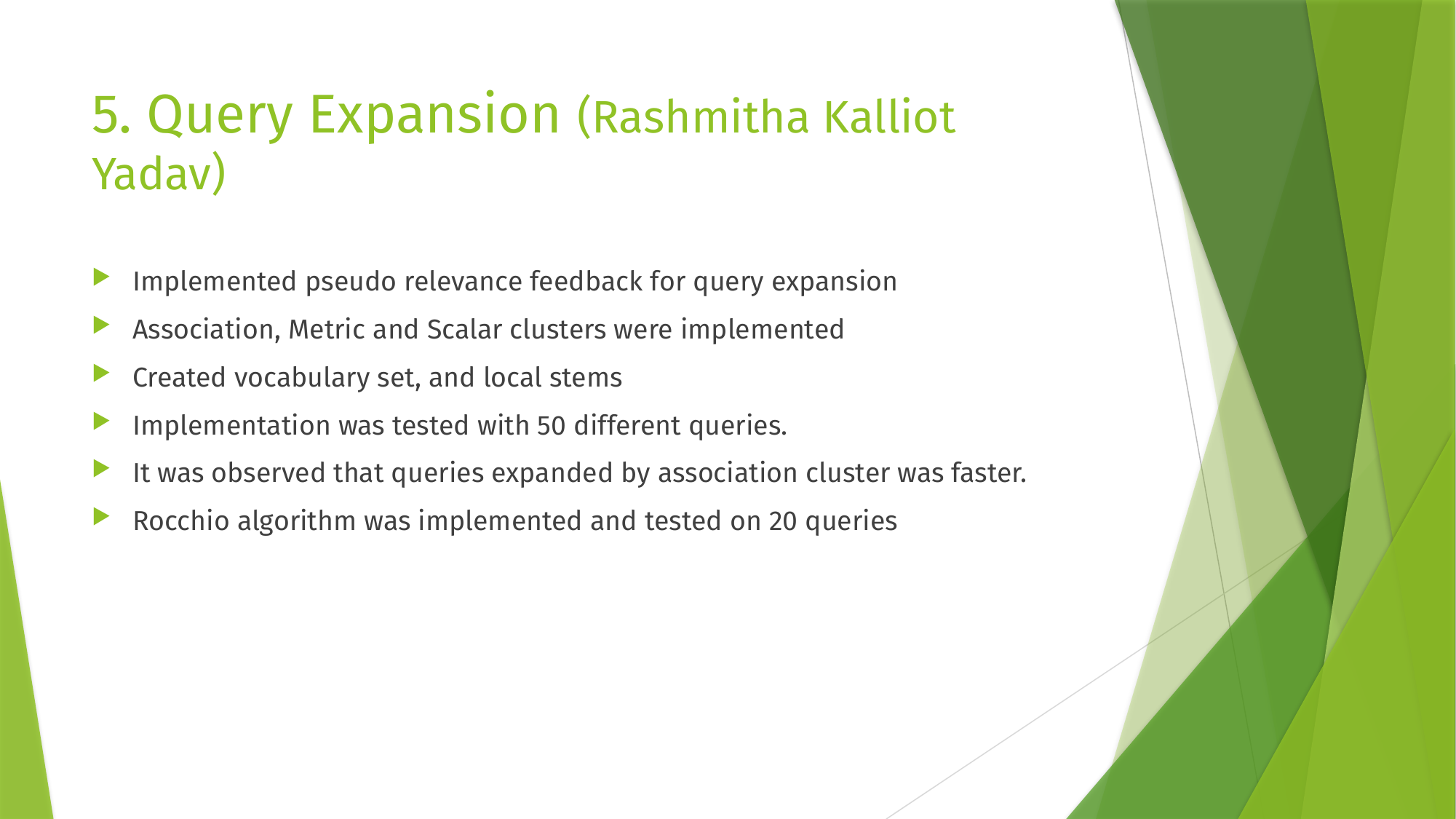

# 5. Query Expansion (Rashmitha Kalliot Yadav)
Implemented pseudo relevance feedback for query expansion
Association, Metric and Scalar clusters were implemented
Created vocabulary set, and local stems
Implementation was tested with 50 different queries.
It was observed that queries expanded by association cluster was faster.
Rocchio algorithm was implemented and tested on 20 queries